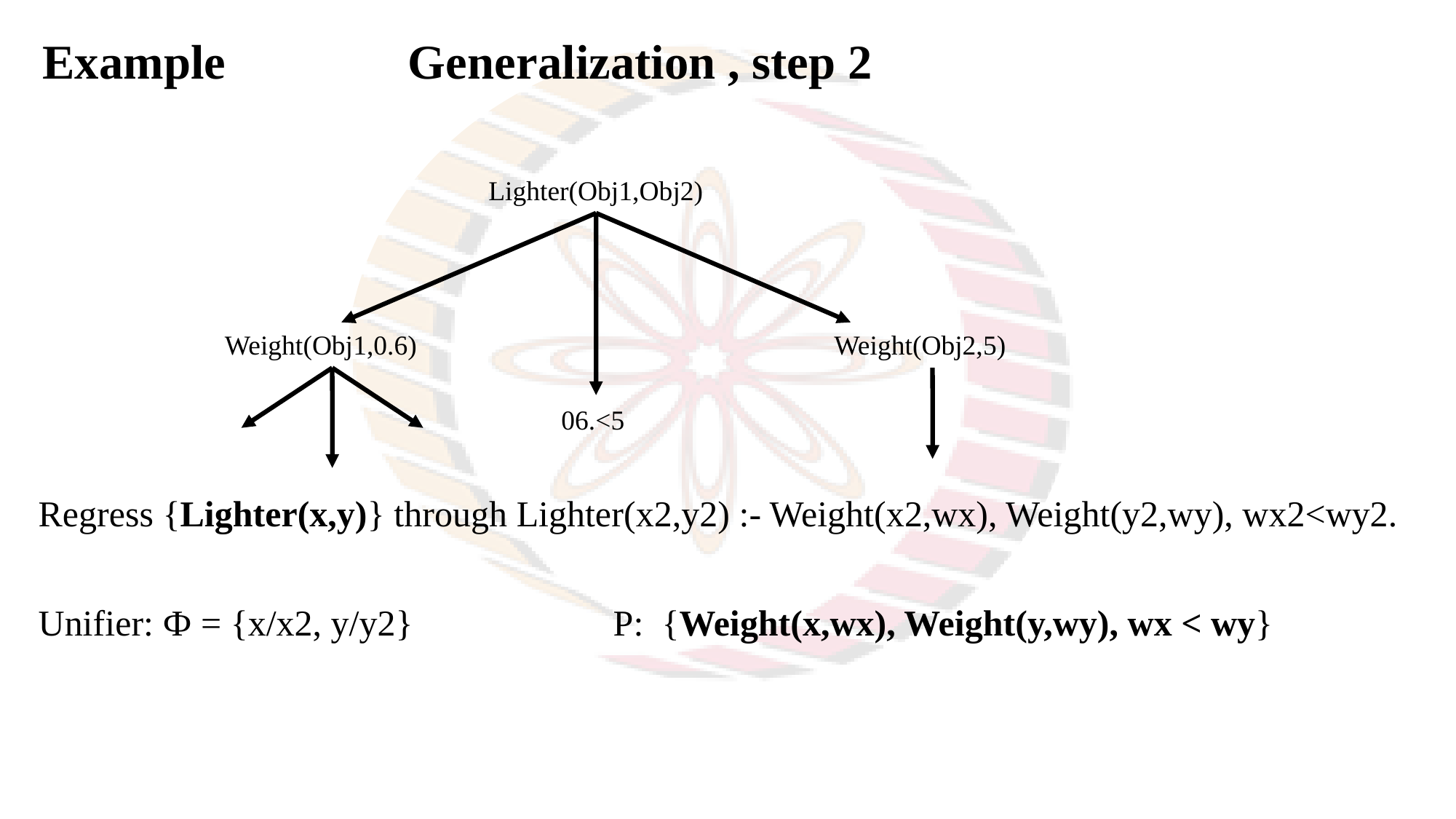

Example               Generalization , step 2
Lighter(Obj1,Obj2)

Weight(Obj1,0.6)
Weight(Obj2,5)

06.<5
Regress {Lighter(x,y)} through Lighter(x2,y2) :- Weight(x2,wx), Weight(y2,wy), wx2<wy2.

Unifier: Ф = {x/x2, y/y2}                      P:  {Weight(x,wx), Weight(y,wy), wx < wy}